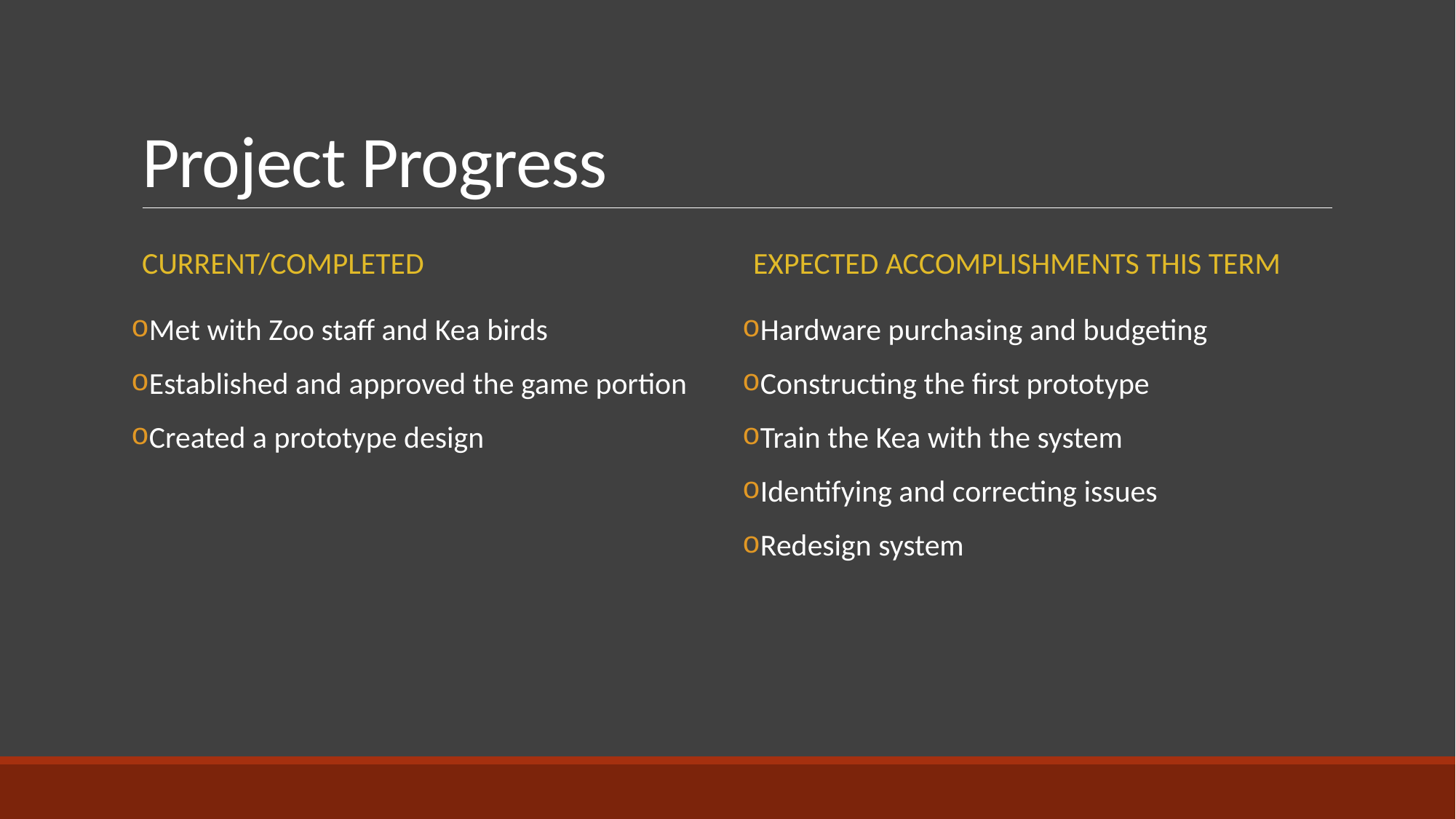

# Project Progress
Current/Completed
Expected Accomplishments this term
Met with Zoo staff and Kea birds
Established and approved the game portion
Created a prototype design

Hardware purchasing and budgeting
Constructing the first prototype
Train the Kea with the system
Identifying and correcting issues
Redesign system